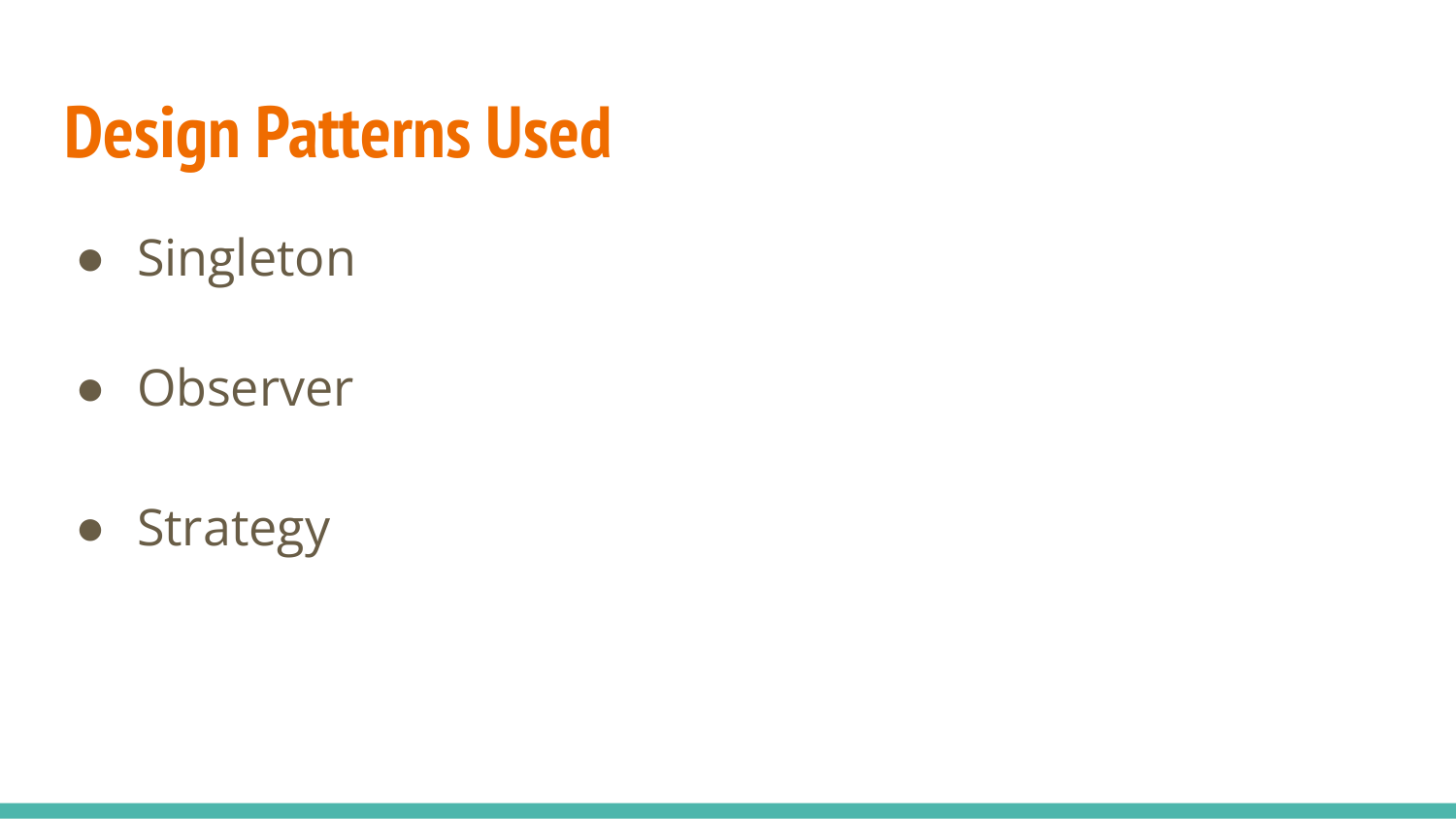

# Design Patterns Used
Singleton
Observer
Strategy